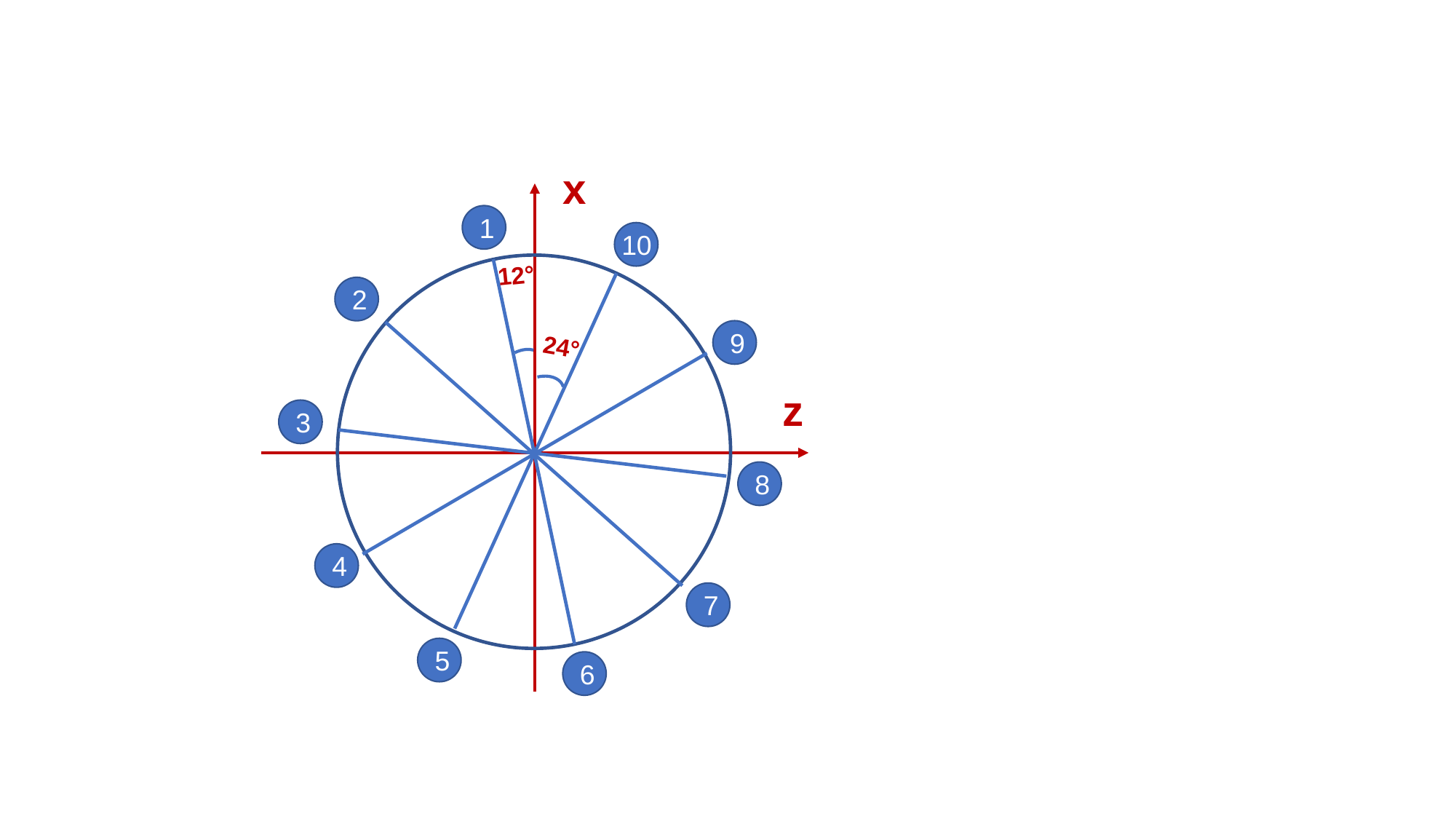

x
1

10
12°

2
9
24°

z
3
8
4
7
5
6